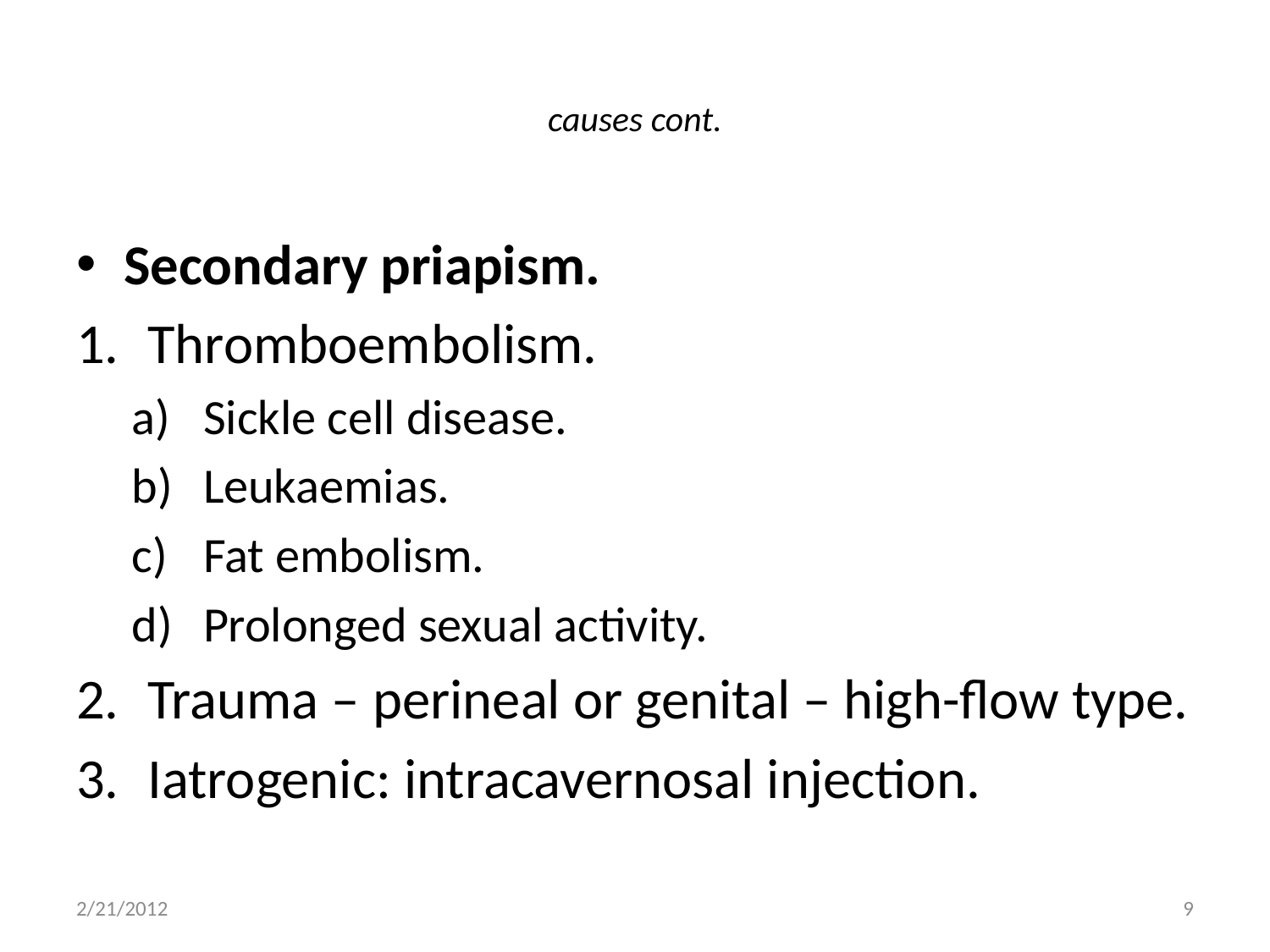

# causes cont.
Secondary priapism.
Thromboembolism.
Sickle cell disease.
Leukaemias.
Fat embolism.
Prolonged sexual activity.
Trauma – perineal or genital – high-flow type.
Iatrogenic: intracavernosal injection.

2/21/2012
9